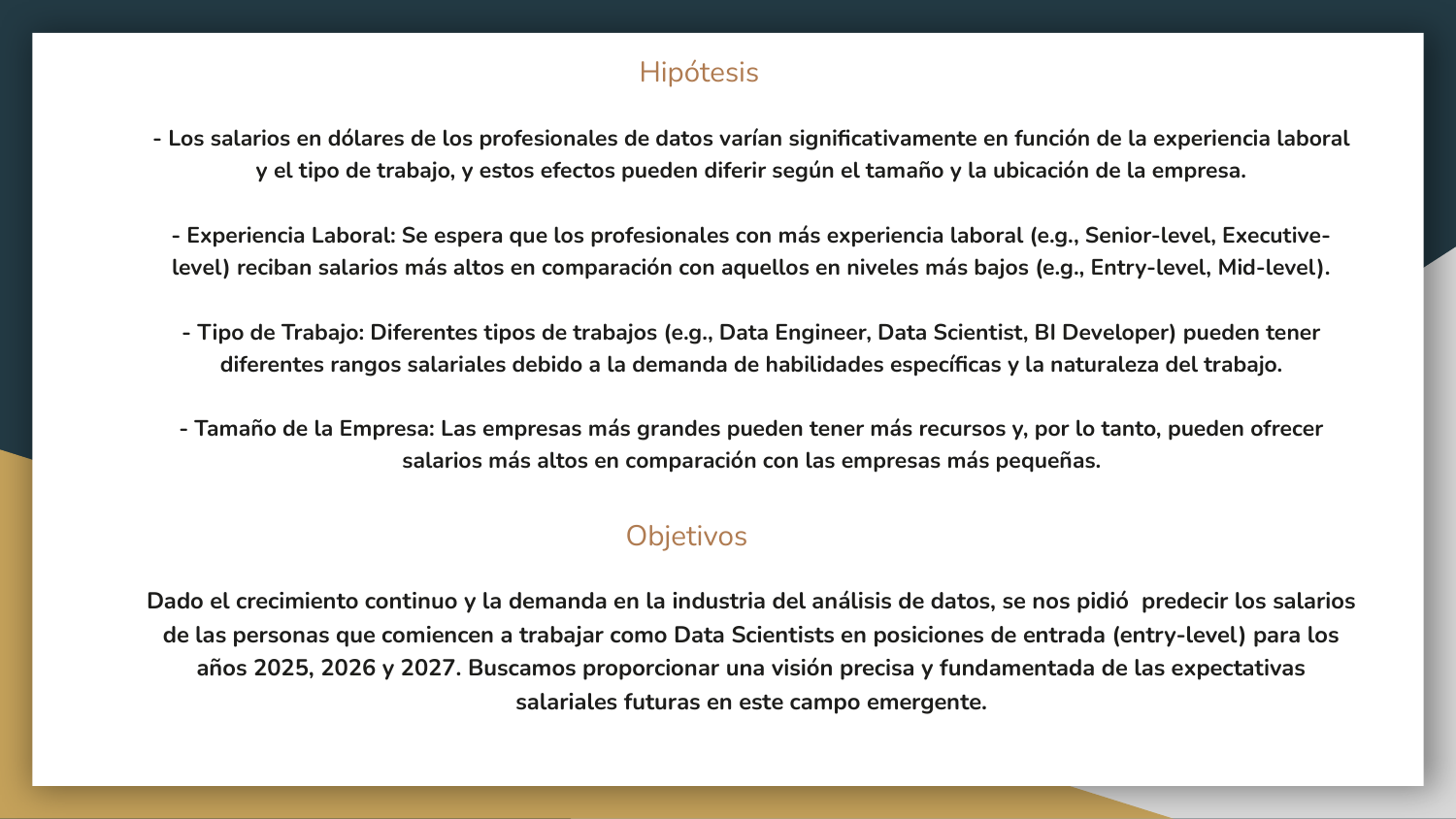

# Hipótesis
- Los salarios en dólares de los profesionales de datos varían significativamente en función de la experiencia laboral y el tipo de trabajo, y estos efectos pueden diferir según el tamaño y la ubicación de la empresa.

- Experiencia Laboral: Se espera que los profesionales con más experiencia laboral (e.g., Senior-level, Executive-level) reciban salarios más altos en comparación con aquellos en niveles más bajos (e.g., Entry-level, Mid-level).

- Tipo de Trabajo: Diferentes tipos de trabajos (e.g., Data Engineer, Data Scientist, BI Developer) pueden tener diferentes rangos salariales debido a la demanda de habilidades específicas y la naturaleza del trabajo.

- Tamaño de la Empresa: Las empresas más grandes pueden tener más recursos y, por lo tanto, pueden ofrecer salarios más altos en comparación con las empresas más pequeñas.

Objetivos
Dado el crecimiento continuo y la demanda en la industria del análisis de datos, se nos pidió  predecir los salarios de las personas que comiencen a trabajar como Data Scientists en posiciones de entrada (entry-level) para los años 2025, 2026 y 2027. Buscamos proporcionar una visión precisa y fundamentada de las expectativas salariales futuras en este campo emergente.